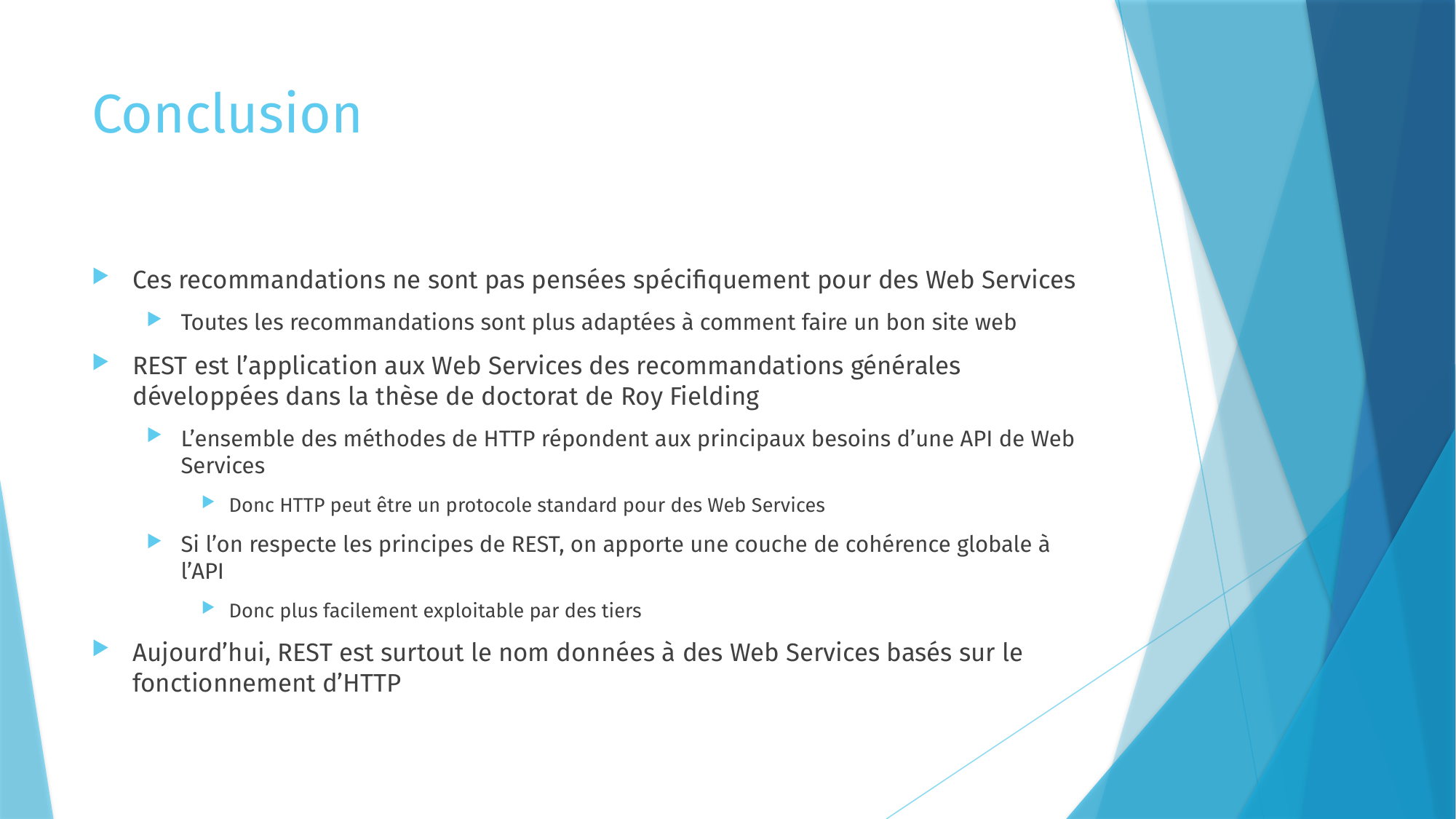

# Conclusion
Ces recommandations ne sont pas pensées spécifiquement pour des Web Services
Toutes les recommandations sont plus adaptées à comment faire un bon site web
REST est l’application aux Web Services des recommandations générales développées dans la thèse de doctorat de Roy Fielding
L’ensemble des méthodes de HTTP répondent aux principaux besoins d’une API de Web Services
Donc HTTP peut être un protocole standard pour des Web Services
Si l’on respecte les principes de REST, on apporte une couche de cohérence globale à l’API
Donc plus facilement exploitable par des tiers
Aujourd’hui, REST est surtout le nom données à des Web Services basés sur le fonctionnement d’HTTP